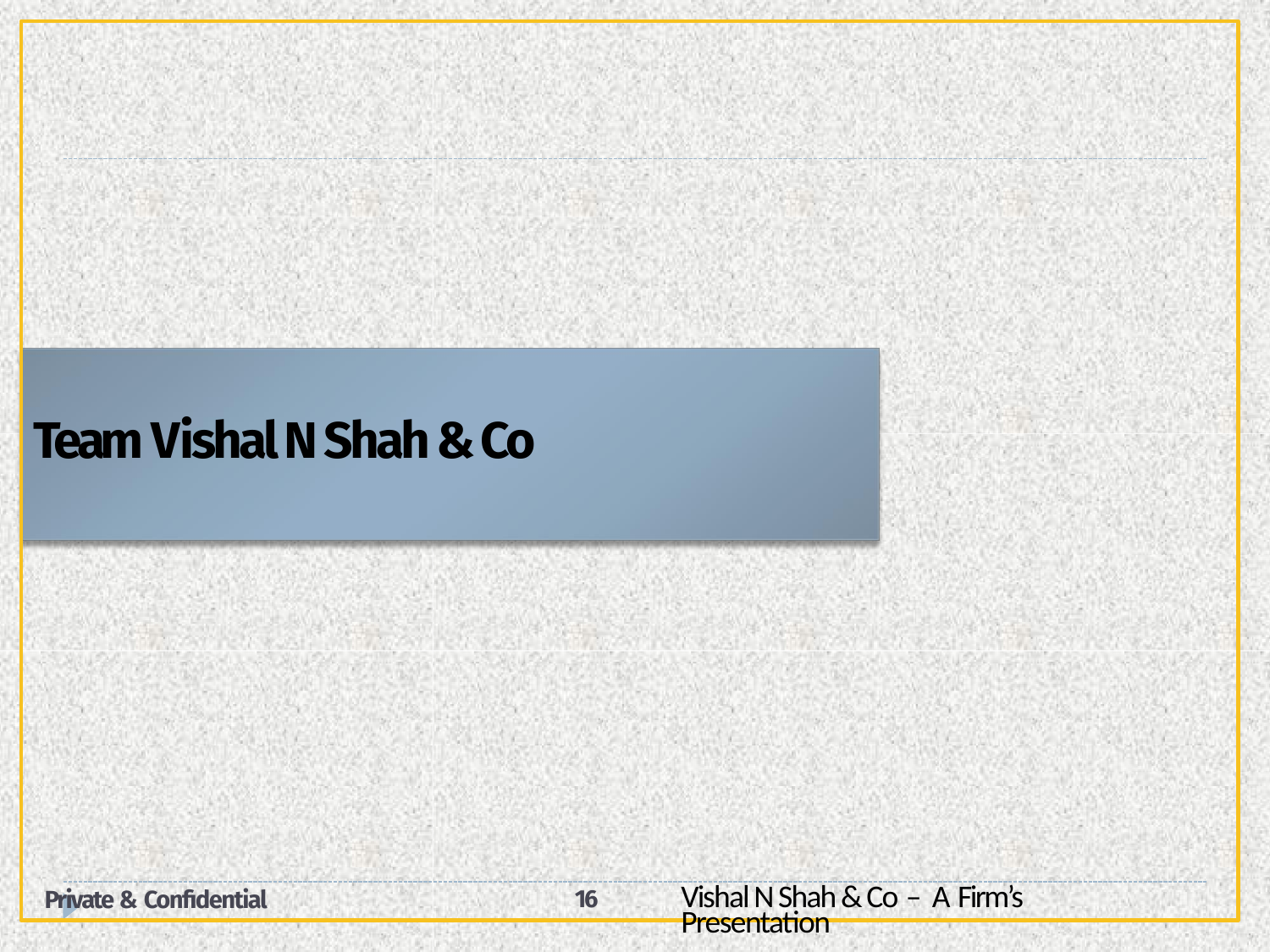

# Team Vishal N Shah & Co
Vishal N Shah & Co – A Firm’s Presentation
16
Private & Confidential